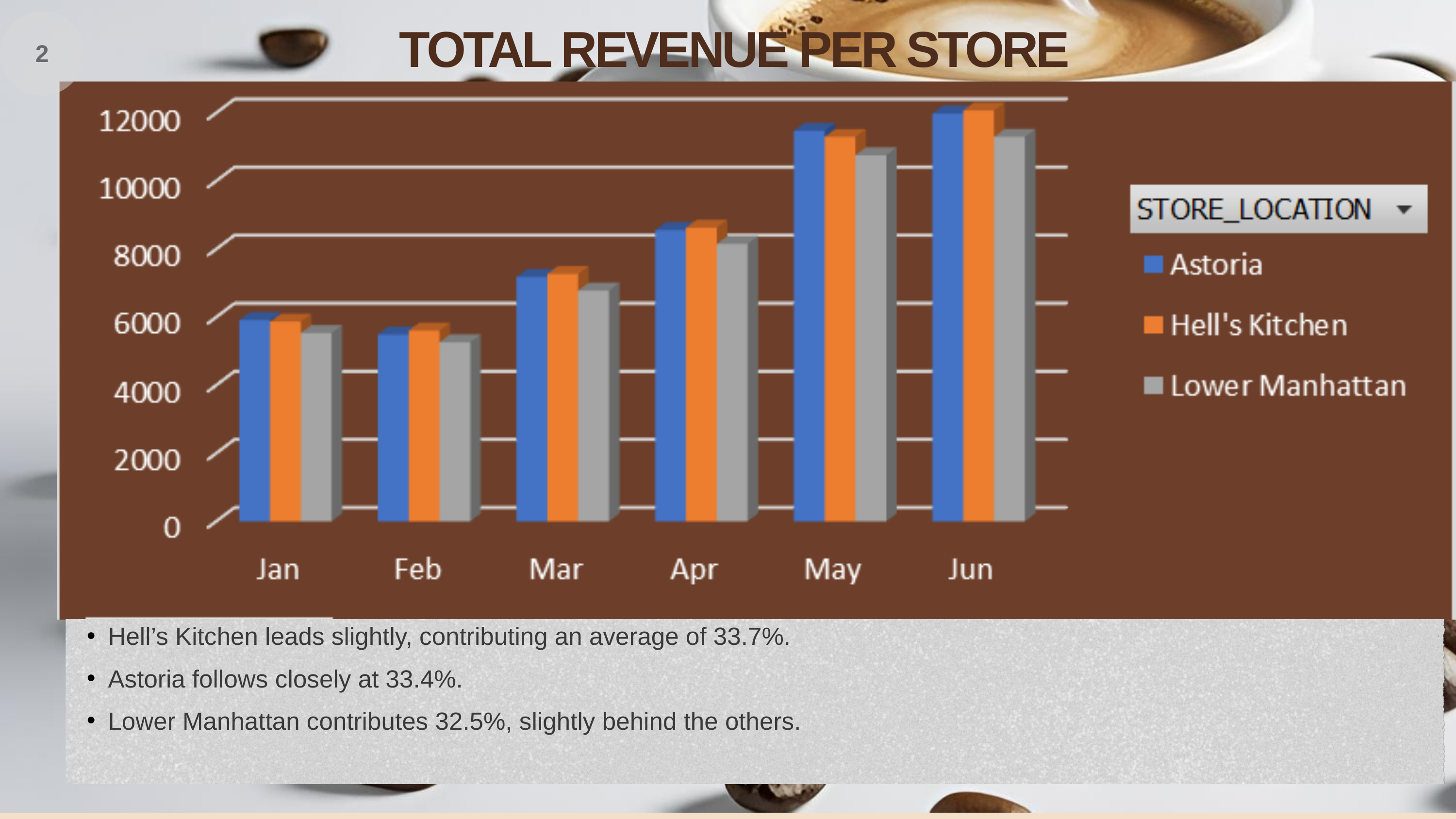

2
TOTAL REVENUE PER STORE

Hell’s Kitchen leads slightly, contributing an average of 33.7%.
Astoria follows closely at 33.4%.
Lower Manhattan contributes 32.5%, slightly behind the others.